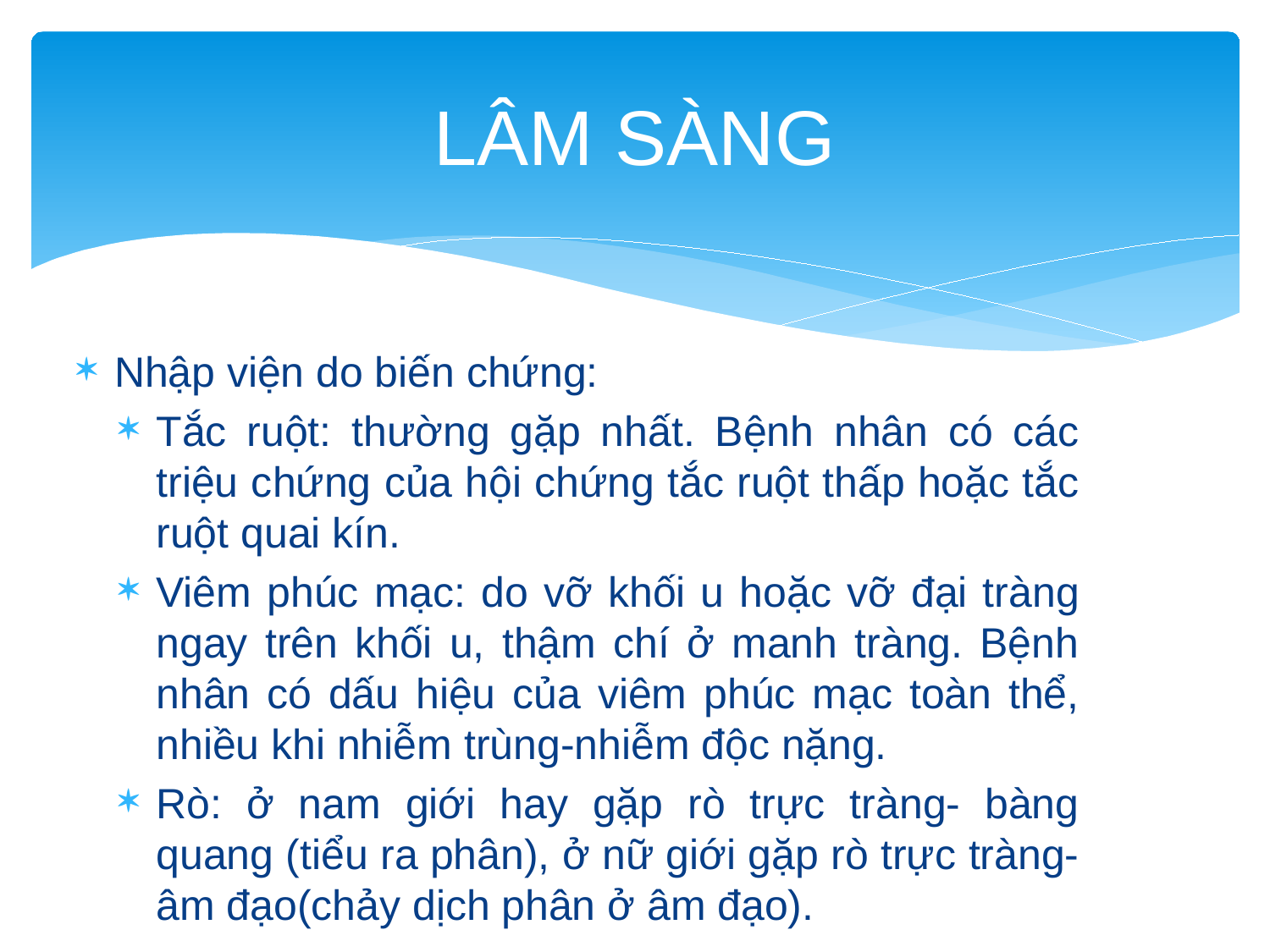

# LÂM SÀNG
Nhập viện do biến chứng:
Tắc ruột: thường gặp nhất. Bệnh nhân có các triệu chứng của hội chứng tắc ruột thấp hoặc tắc ruột quai kín.
Viêm phúc mạc: do vỡ khối u hoặc vỡ đại tràng ngay trên khối u, thậm chí ở manh tràng. Bệnh nhân có dấu hiệu của viêm phúc mạc toàn thể, nhiều khi nhiễm trùng-nhiễm độc nặng.
Rò: ở nam giới hay gặp rò trực tràng- bàng quang (tiểu ra phân), ở nữ giới gặp rò trực tràng- âm đạo(chảy dịch phân ở âm đạo).